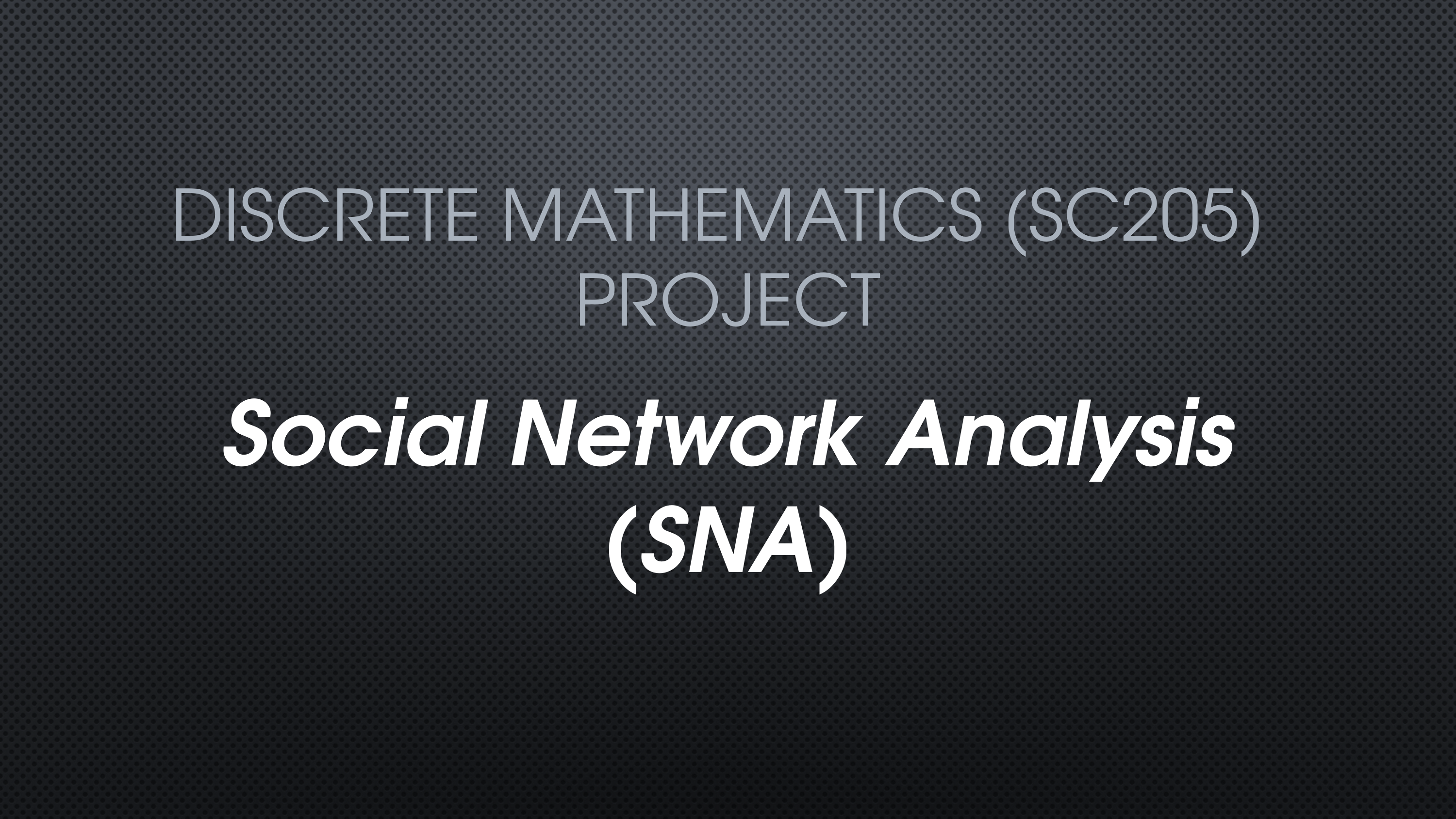

Social Network Analysis
(SNA)

DISCRETE MATHEMATICS (SC205)
PROJECT